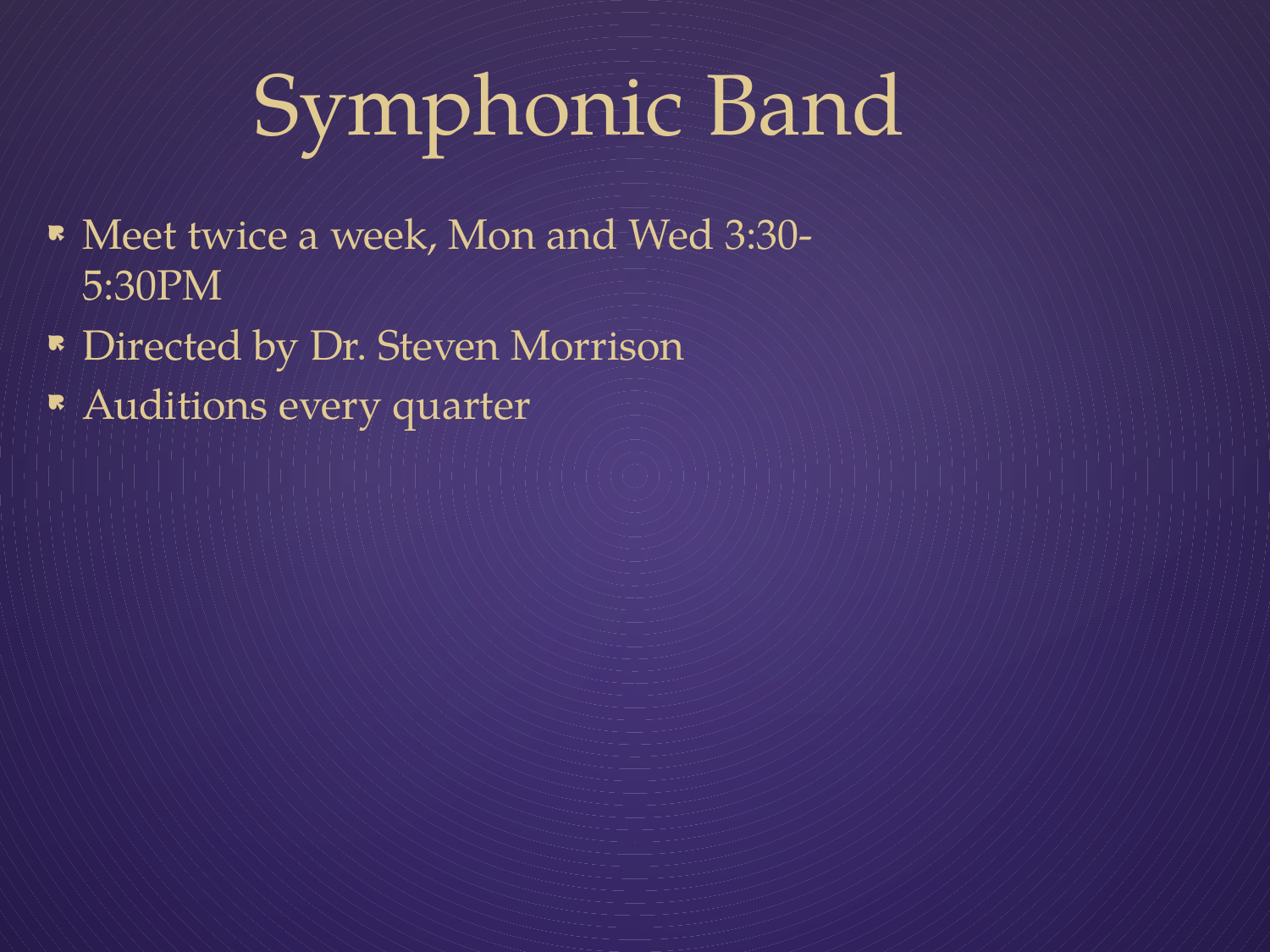

# Symphonic Band
Meet twice a week, Mon and Wed 3:30-5:30PM
Directed by Dr. Steven Morrison
Auditions every quarter